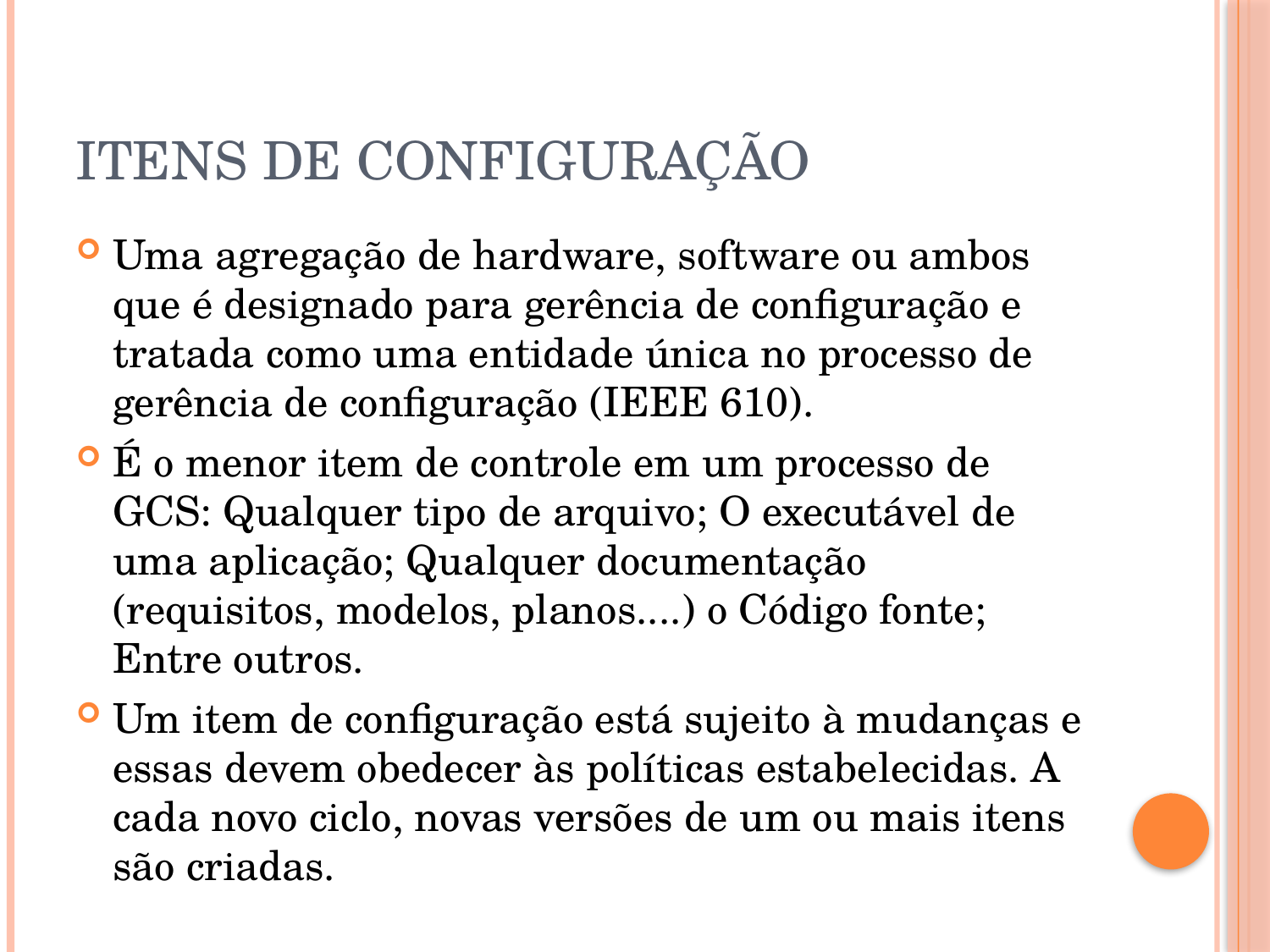

# Itens de Configuração
Uma agregação de hardware, software ou ambos que é designado para gerência de configuração e tratada como uma entidade única no processo de gerência de configuração (IEEE 610).
É o menor item de controle em um processo de GCS: Qualquer tipo de arquivo; O executável de uma aplicação; Qualquer documentação (requisitos, modelos, planos....) o Código fonte; Entre outros.
Um item de configuração está sujeito à mudanças e essas devem obedecer às políticas estabelecidas. A cada novo ciclo, novas versões de um ou mais itens são criadas.